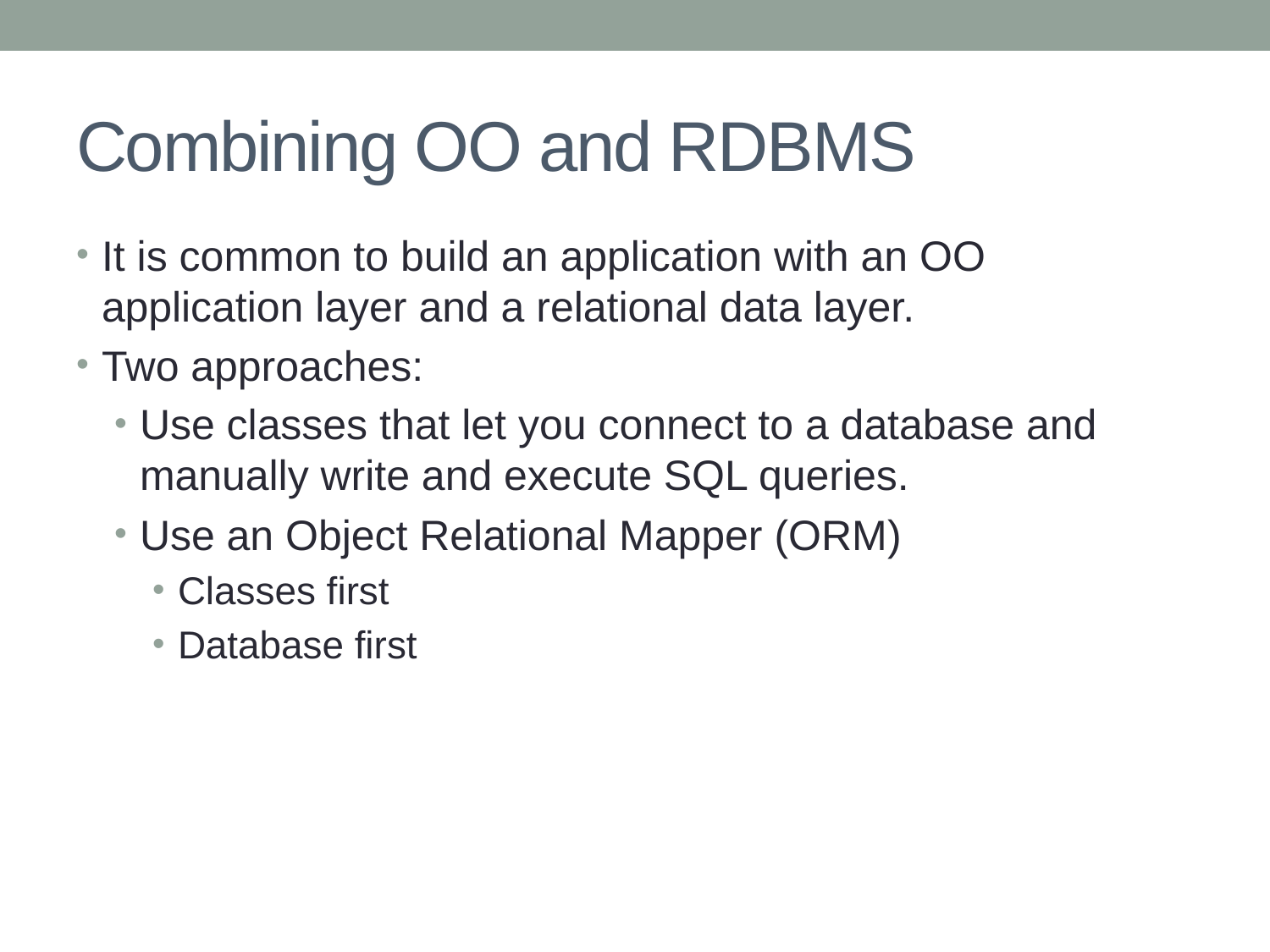

# Combining OO and RDBMS
It is common to build an application with an OO application layer and a relational data layer.
Two approaches:
Use classes that let you connect to a database and manually write and execute SQL queries.
Use an Object Relational Mapper (ORM)
Classes first
Database first